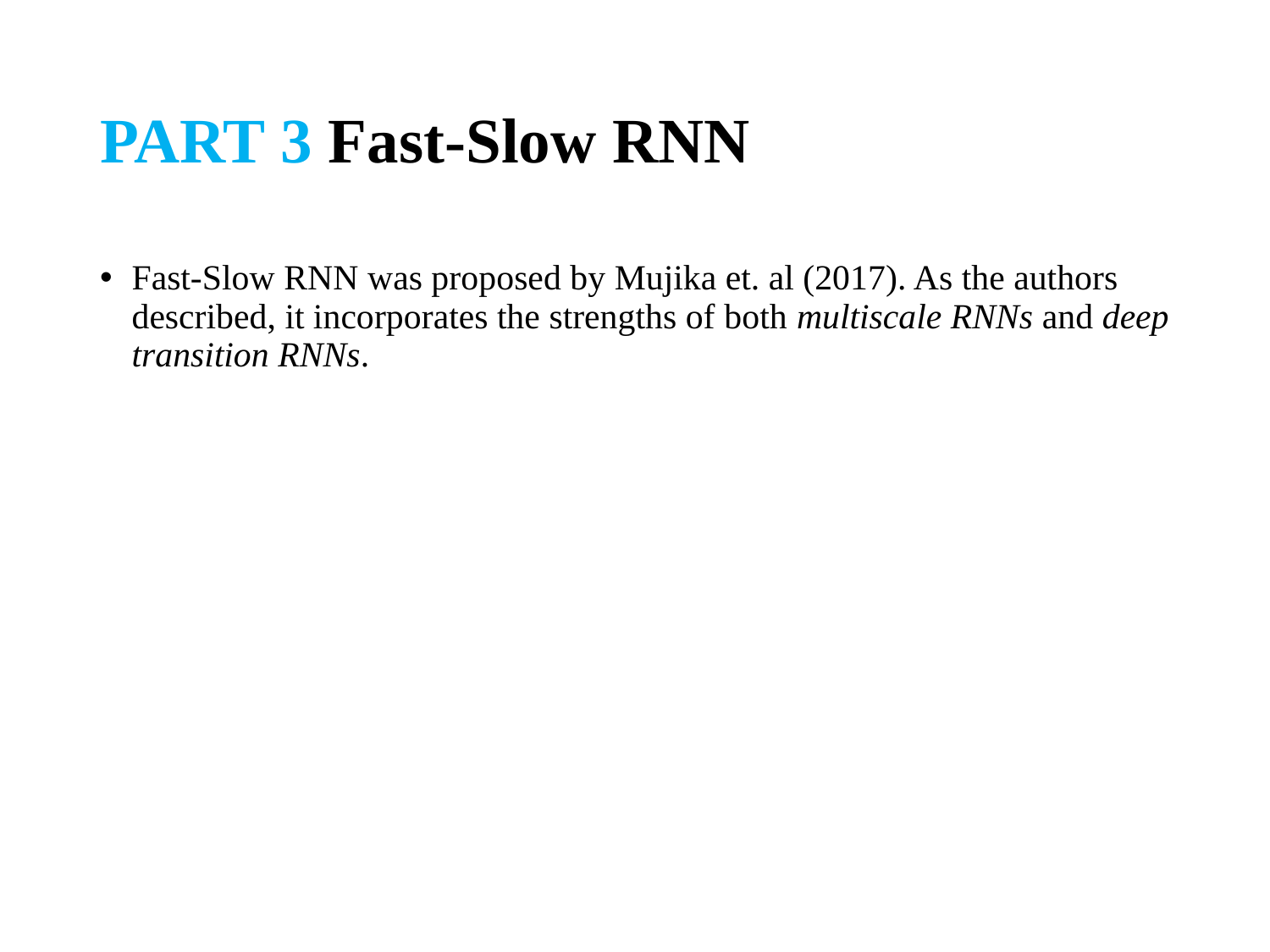

# PART 3 Fast-Slow RNN
Fast-Slow RNN was proposed by Mujika et. al (2017). As the authors described, it incorporates the strengths of both multiscale RNNs and deep transition RNNs.